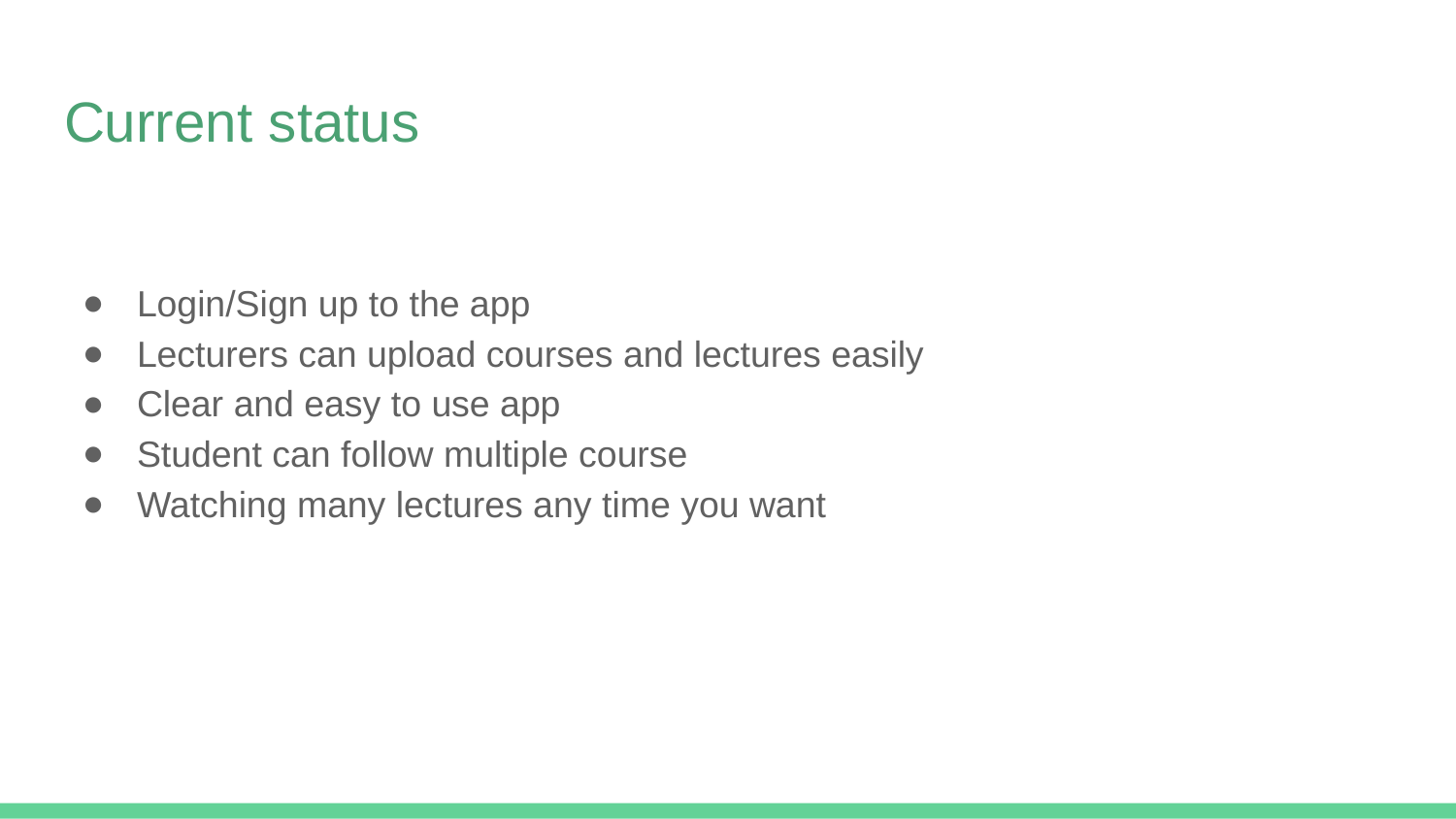

# Current status

Login/Sign up to the app
Lecturers can upload courses and lectures easily
Clear and easy to use app
Student can follow multiple course
Watching many lectures any time you want